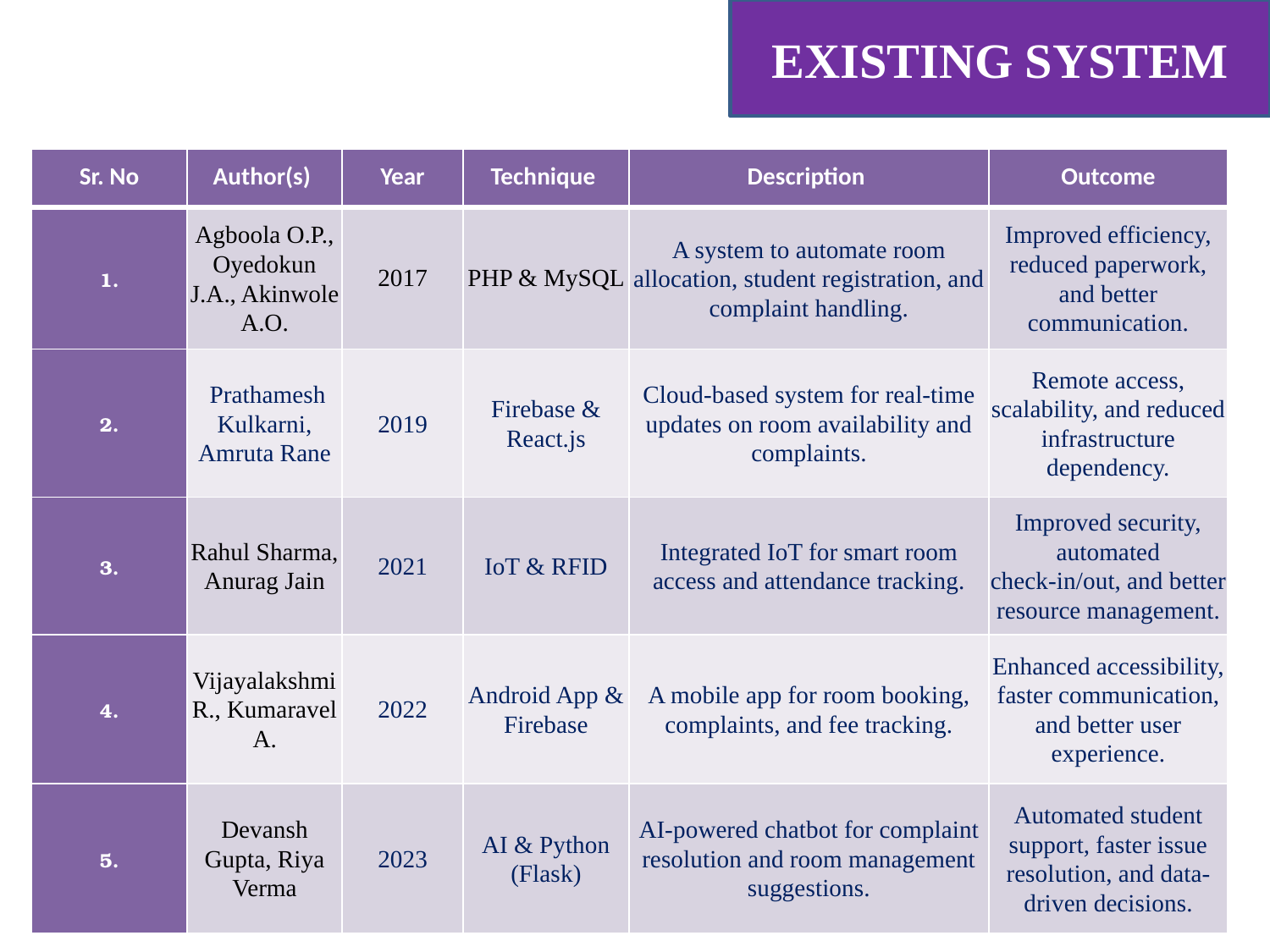

EXISTING SYSTEM
| Sr. No | Author(s) | Year | Technique | Description | Outcome |
| --- | --- | --- | --- | --- | --- |
| 1. | Agboola O.P., Oyedokun J.A., Akinwole A.O. | 2017 | PHP & MySQL | A system to automate room allocation, student registration, and complaint handling. | Improved efficiency, reduced paperwork, and better communication. |
| 2. | Prathamesh Kulkarni, Amruta Rane | 2019 | Firebase & React.js | Cloud-based system for real-time updates on room availability and complaints. | Remote access, scalability, and reduced infrastructure dependency. |
| 3. | Rahul Sharma, Anurag Jain | 2021 | IoT & RFID | Integrated IoT for smart room access and attendance tracking. | Improved security, automated check-in/out, and better resource management. |
| 4. | Vijayalakshmi R., Kumaravel A. | 2022 | Android App & Firebase | A mobile app for room booking, complaints, and fee tracking. | Enhanced accessibility, faster communication, and better user experience. |
| 5. | Devansh Gupta, Riya Verma | 2023 | AI & Python (Flask) | AI-powered chatbot for complaint resolution and room management suggestions. | Automated student support, faster issue resolution, and data-driven decisions. |

Date                                                                                                                                                                                                               Slide Number